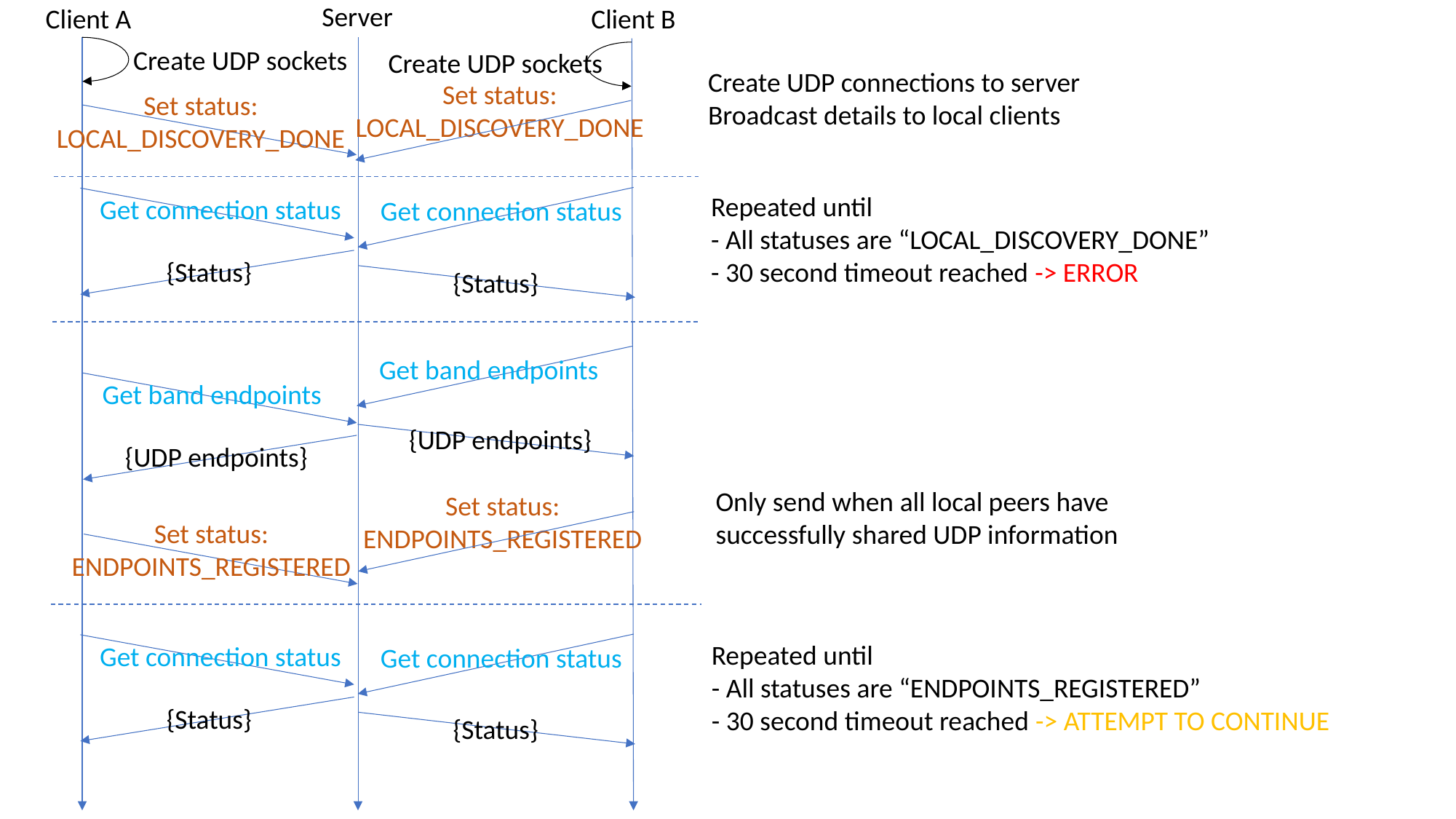

Server
Client A
Client B

Create UDP sockets
Create UDP sockets

Create UDP connections to server
Broadcast details to local clients
Set status: LOCAL_DISCOVERY_DONE
Set status: LOCAL_DISCOVERY_DONE
Repeated until
- All statuses are “LOCAL_DISCOVERY_DONE”
- 30 second timeout reached -> ERROR
Get connection status
{Status}
Get connection status
{Status}
Get band endpoints
{UDP endpoints}
Get band endpoints
{UDP endpoints}
Only send when all local peers have successfully shared UDP information
Set status: ENDPOINTS_REGISTERED
Set status: ENDPOINTS_REGISTERED
Repeated until
- All statuses are “ENDPOINTS_REGISTERED”
- 30 second timeout reached -> ATTEMPT TO CONTINUE
Get connection status
{Status}
Get connection status
{Status}